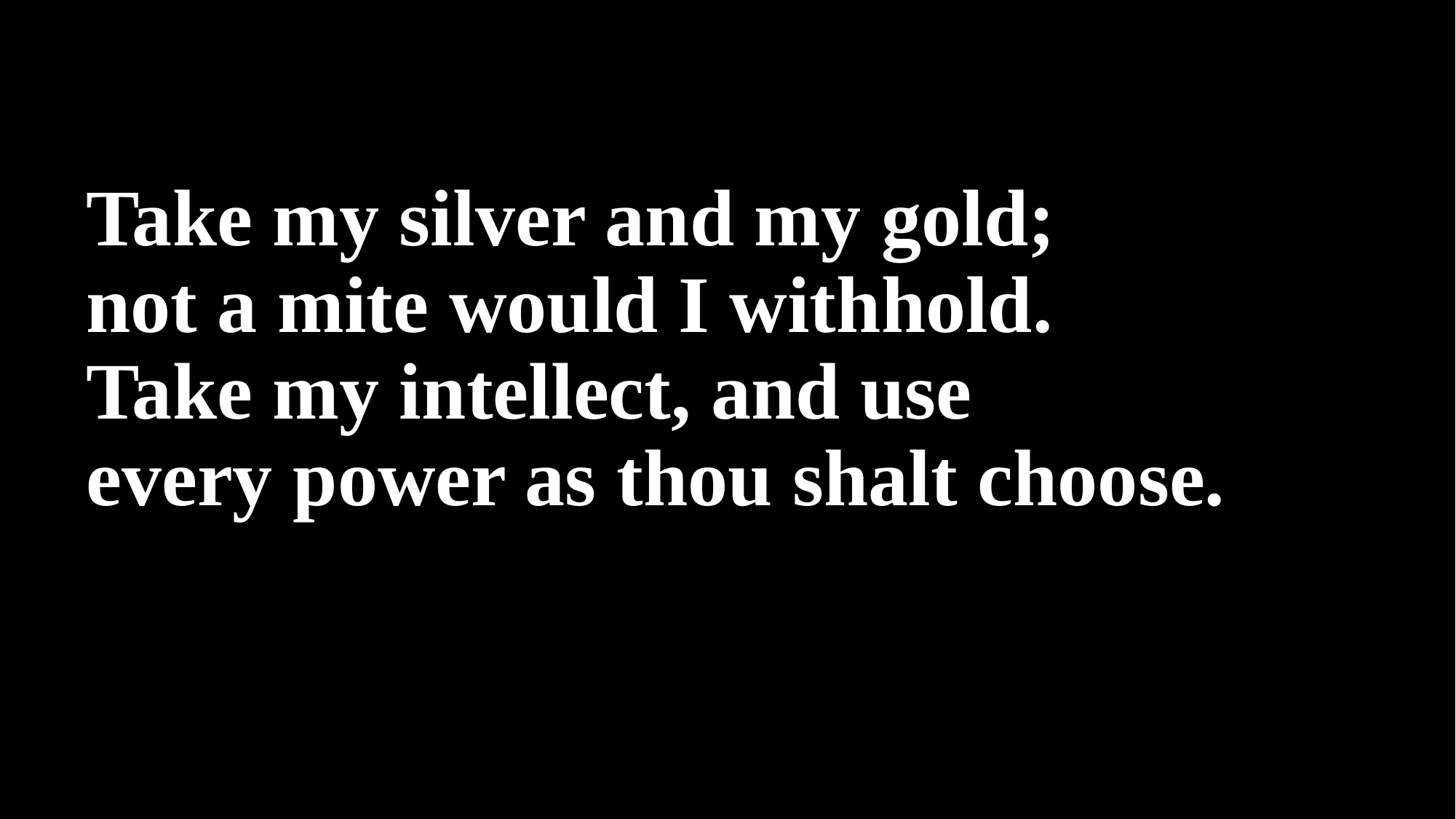

#
Take my silver and my gold;
not a mite would I withhold.
Take my intellect, and use
every power as thou shalt choose.